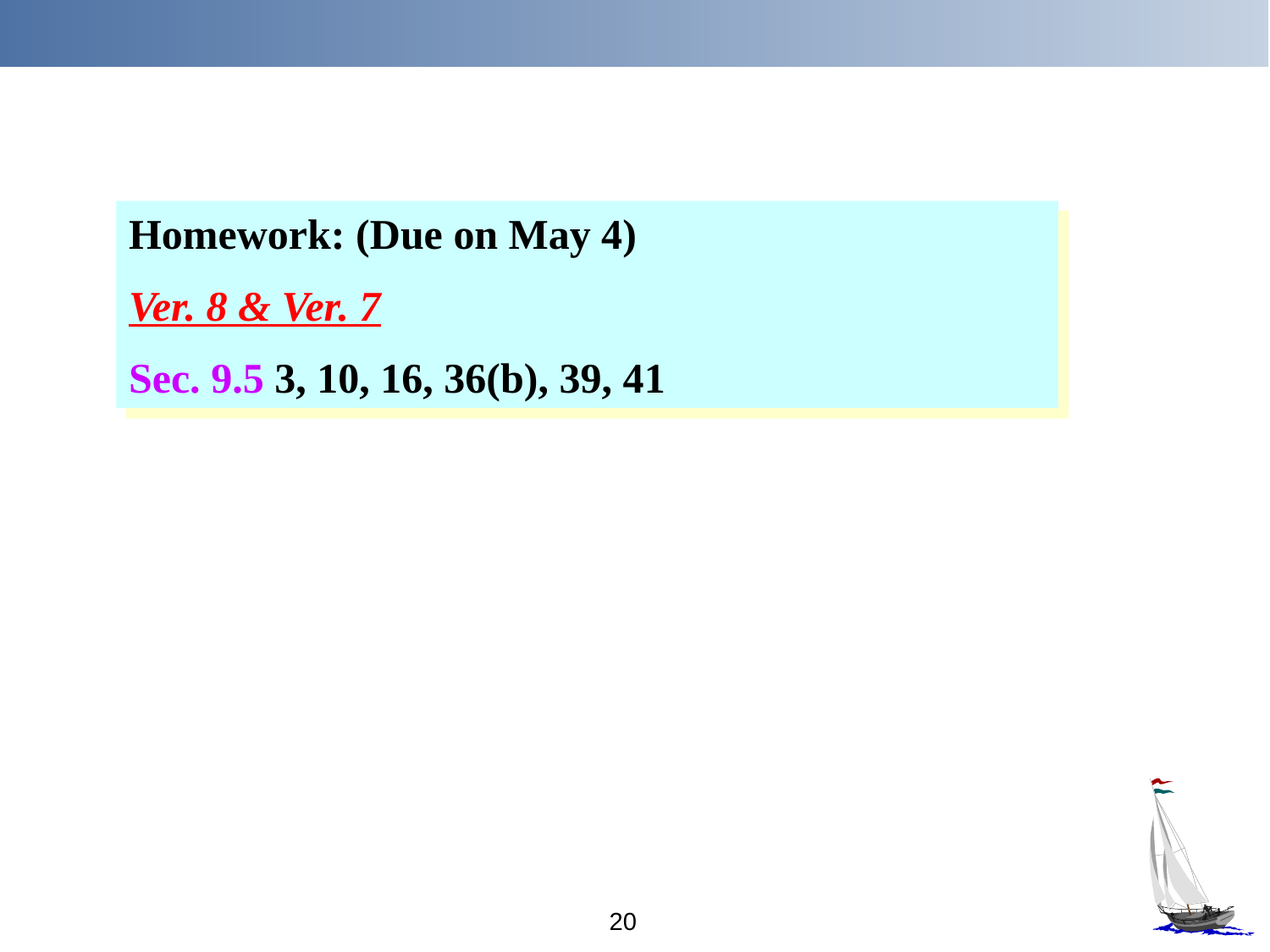

Homework: (Due on May 4)
Ver. 8 & Ver. 7
Sec. 9.5 3, 10, 16, 36(b), 39, 41
20